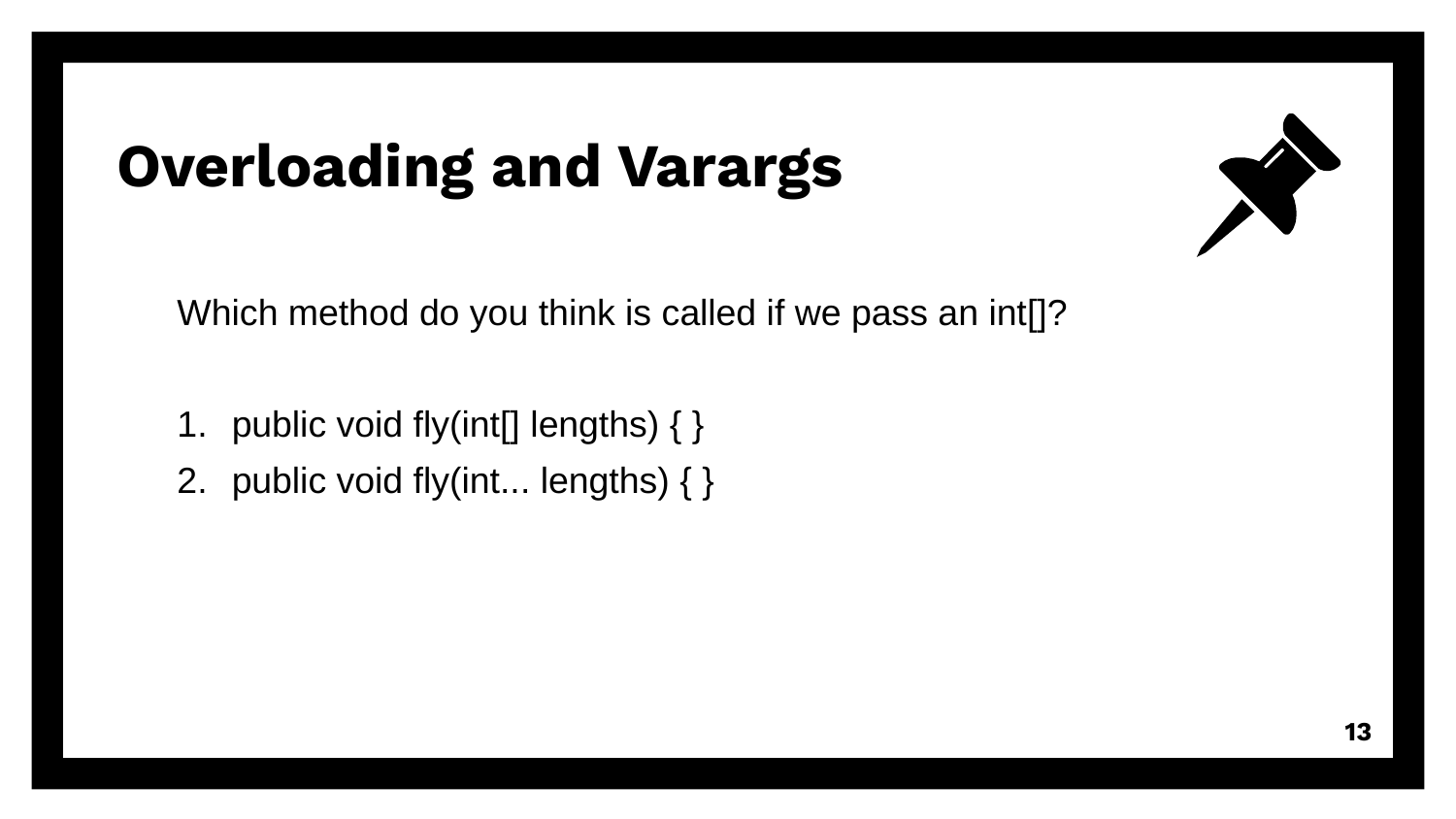

# Overloading and Varargs

Which method do you think is called if we pass an int[]?

public void fly(int[] lengths) { }
public void fly(int... lengths) { }

13